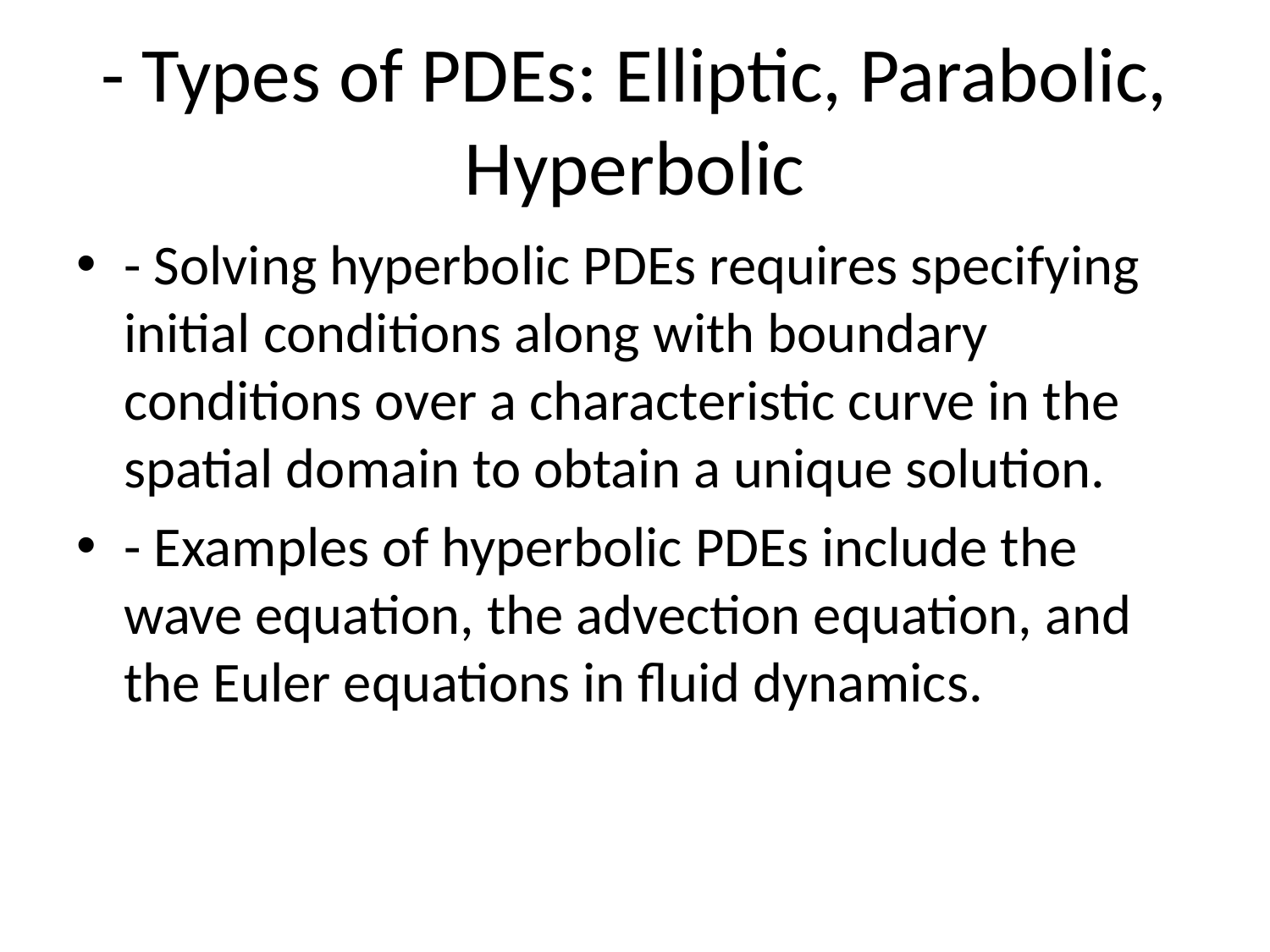

# - Types of PDEs: Elliptic, Parabolic, Hyperbolic
- Solving hyperbolic PDEs requires specifying initial conditions along with boundary conditions over a characteristic curve in the spatial domain to obtain a unique solution.
- Examples of hyperbolic PDEs include the wave equation, the advection equation, and the Euler equations in fluid dynamics.